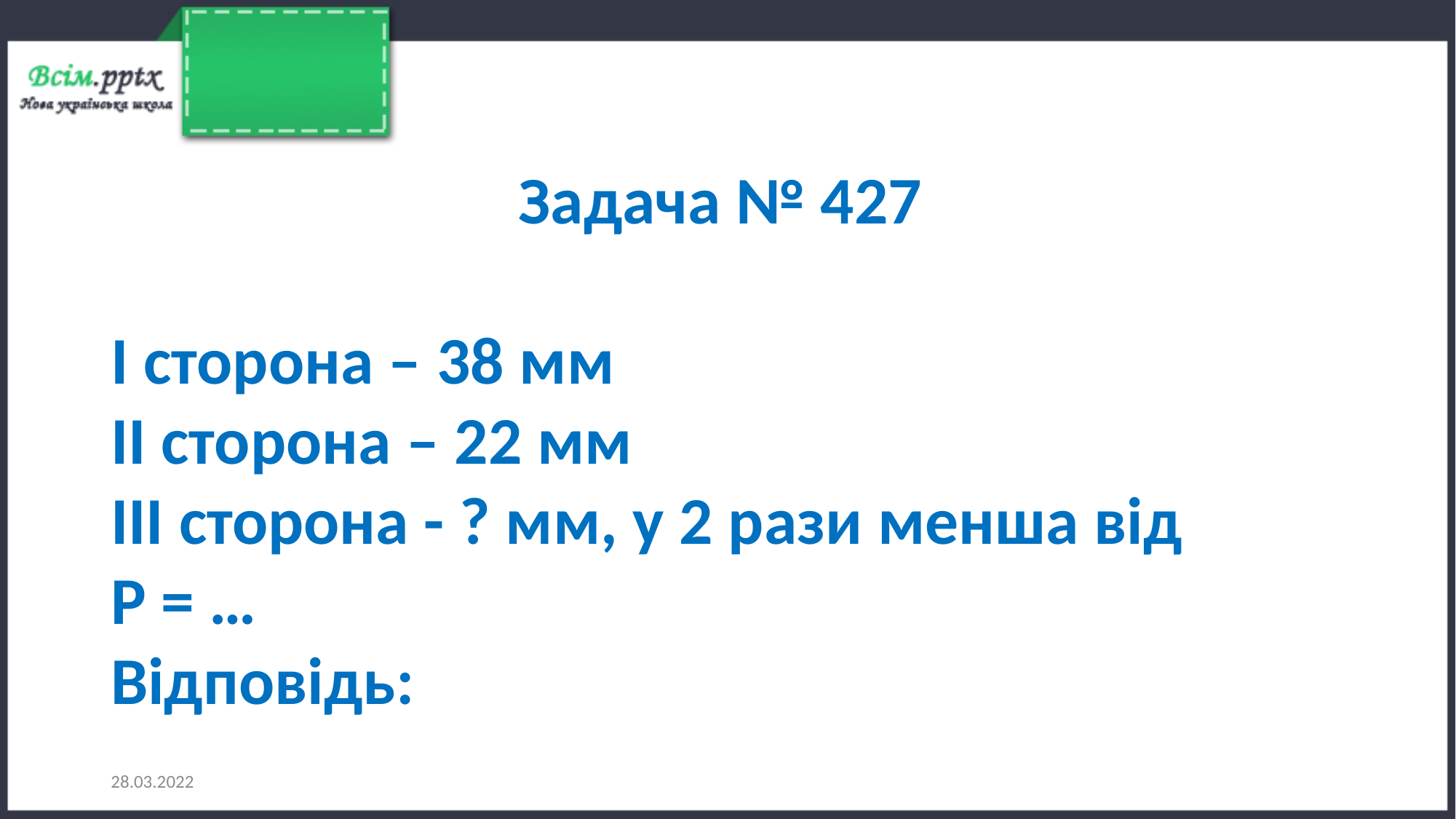

Задача № 427

І сторона – 38 мм
ІІ сторона – 22 мм
ІІІ сторона - ? мм, у 2 рази менша від
Р = …
Відповідь:
28.03.2022